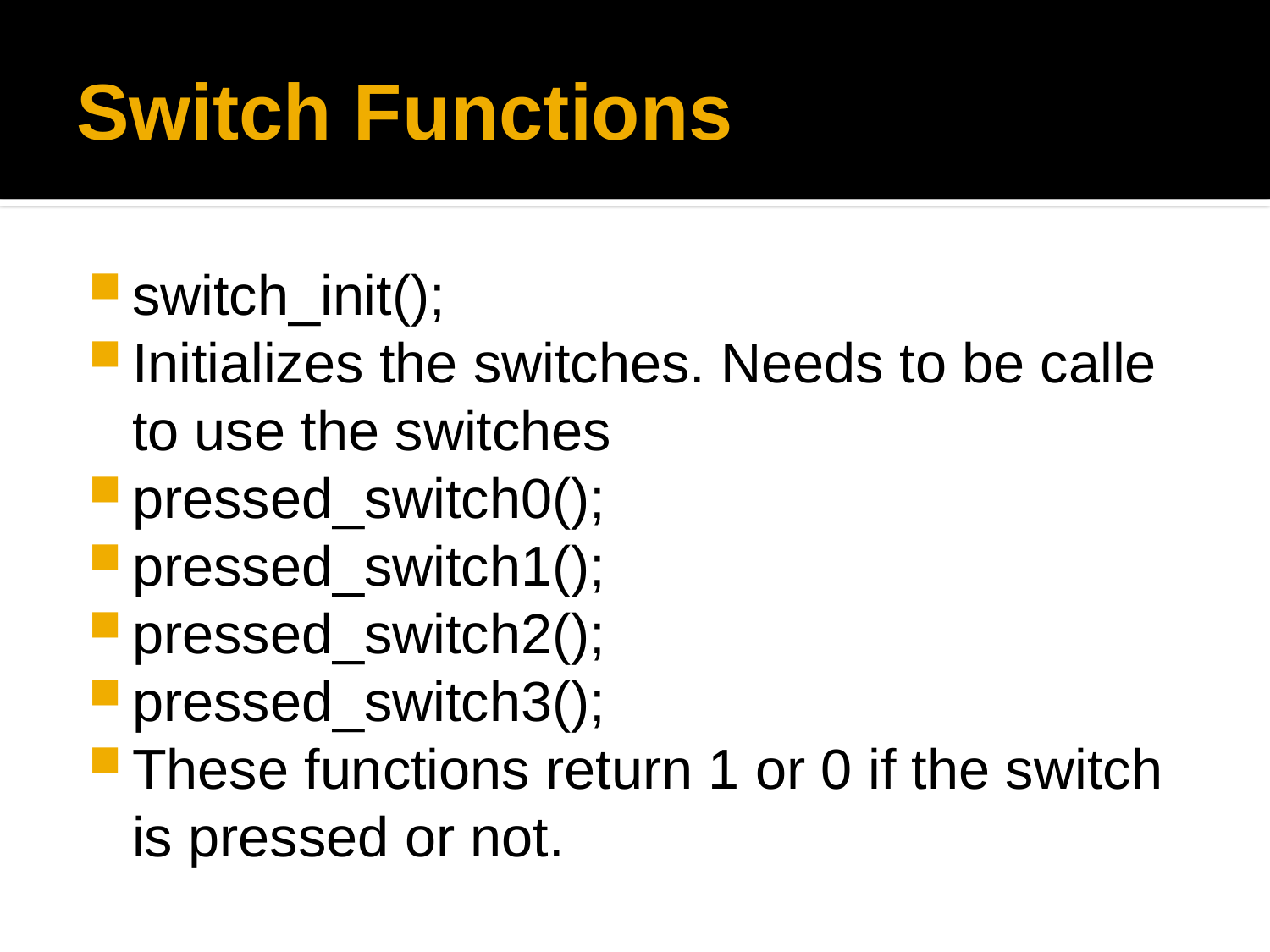

# Switch Functions
switch_init();
Initializes the switches. Needs to be calle to use the switches
pressed_switch0();
pressed_switch1();
pressed_switch2();
pressed_switch3();
These functions return 1 or 0 if the switch is pressed or not.